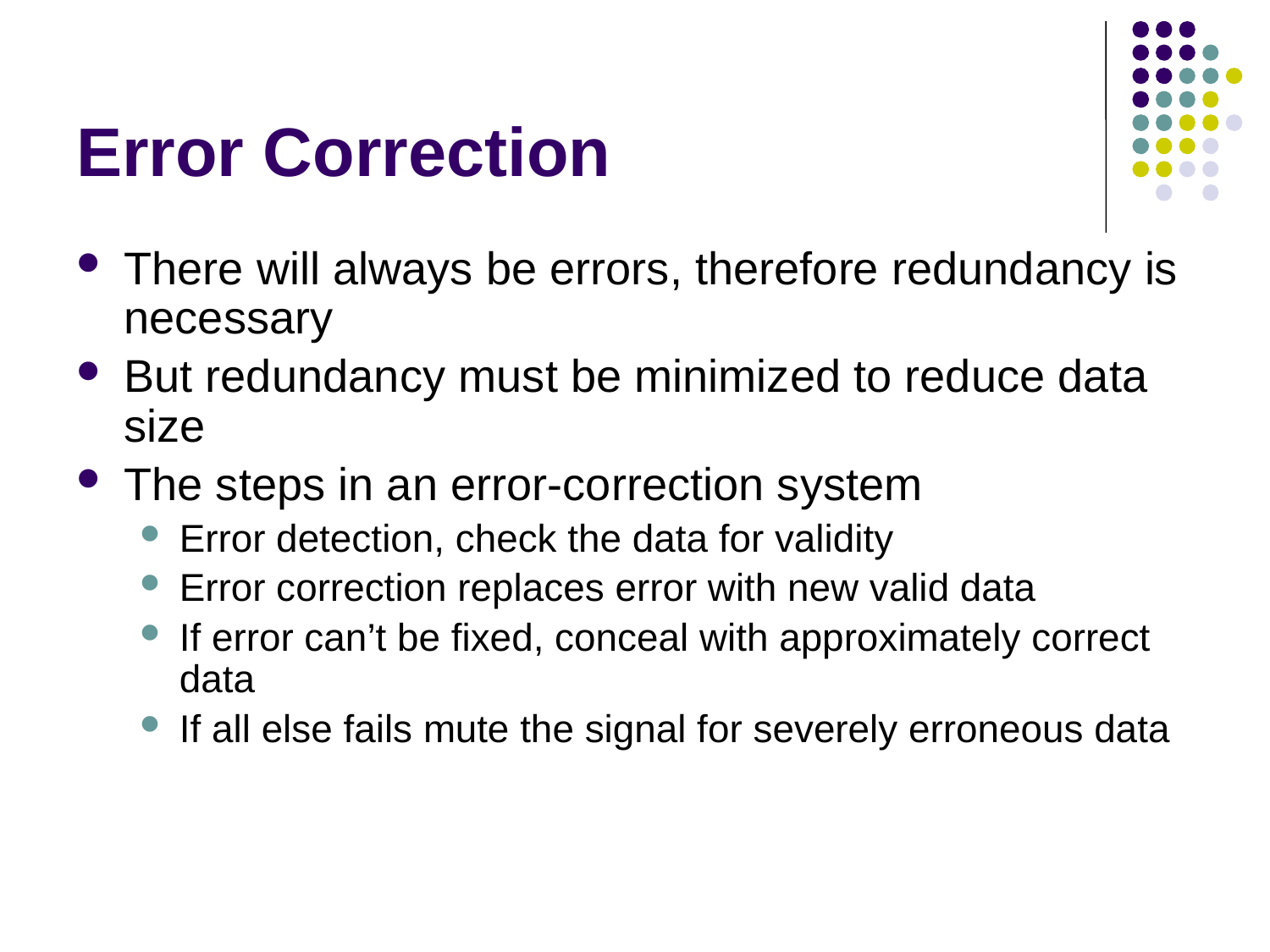

# Error Correction
There will always be errors, therefore redundancy is necessary
But redundancy must be minimized to reduce data size
The steps in an error-correction system
Error detection, check the data for validity
Error correction replaces error with new valid data
If error can’t be fixed, conceal with approximately correct data
If all else fails mute the signal for severely erroneous data